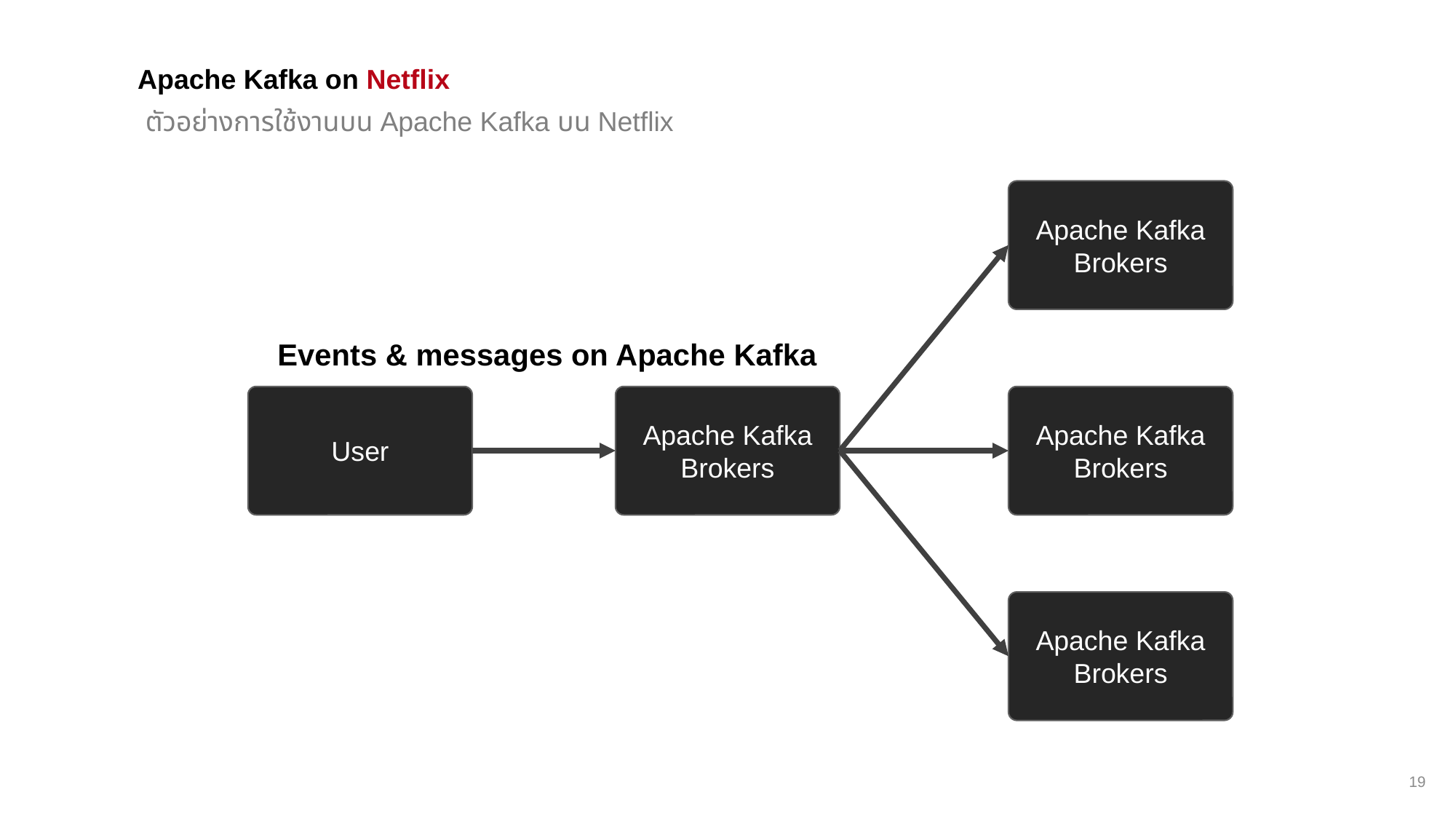

Apache Kafka on Netflix
ตัวอย่างการใช้งานบน Apache Kafka บน Netflix
Apache Kafka Brokers
Events & messages on Apache Kafka
User
Apache Kafka Brokers
Apache Kafka Brokers
Apache Kafka Brokers
19